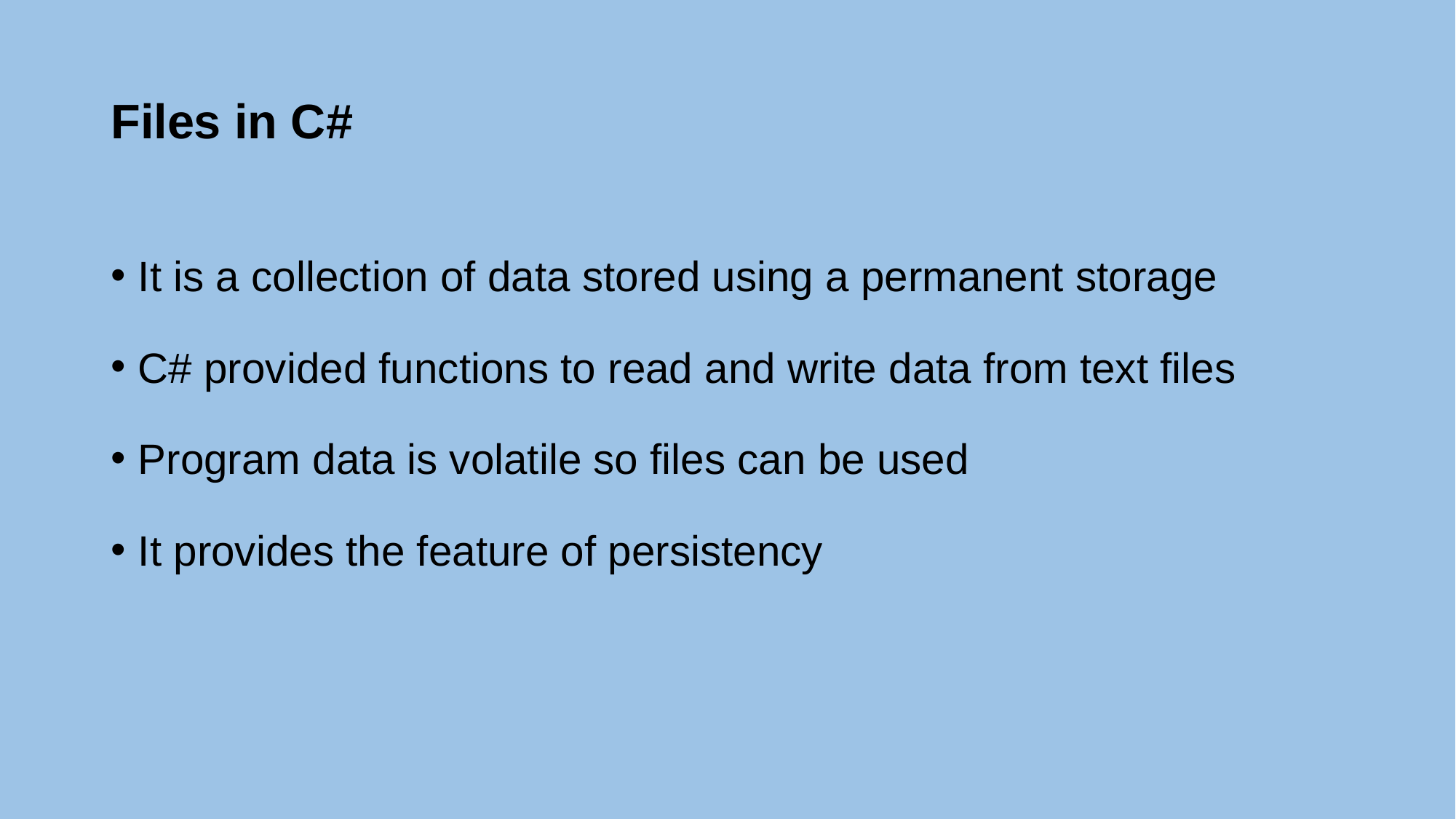

# Files in C#
It is a collection of data stored using a permanent storage
C# provided functions to read and write data from text files
Program data is volatile so files can be used
It provides the feature of persistency